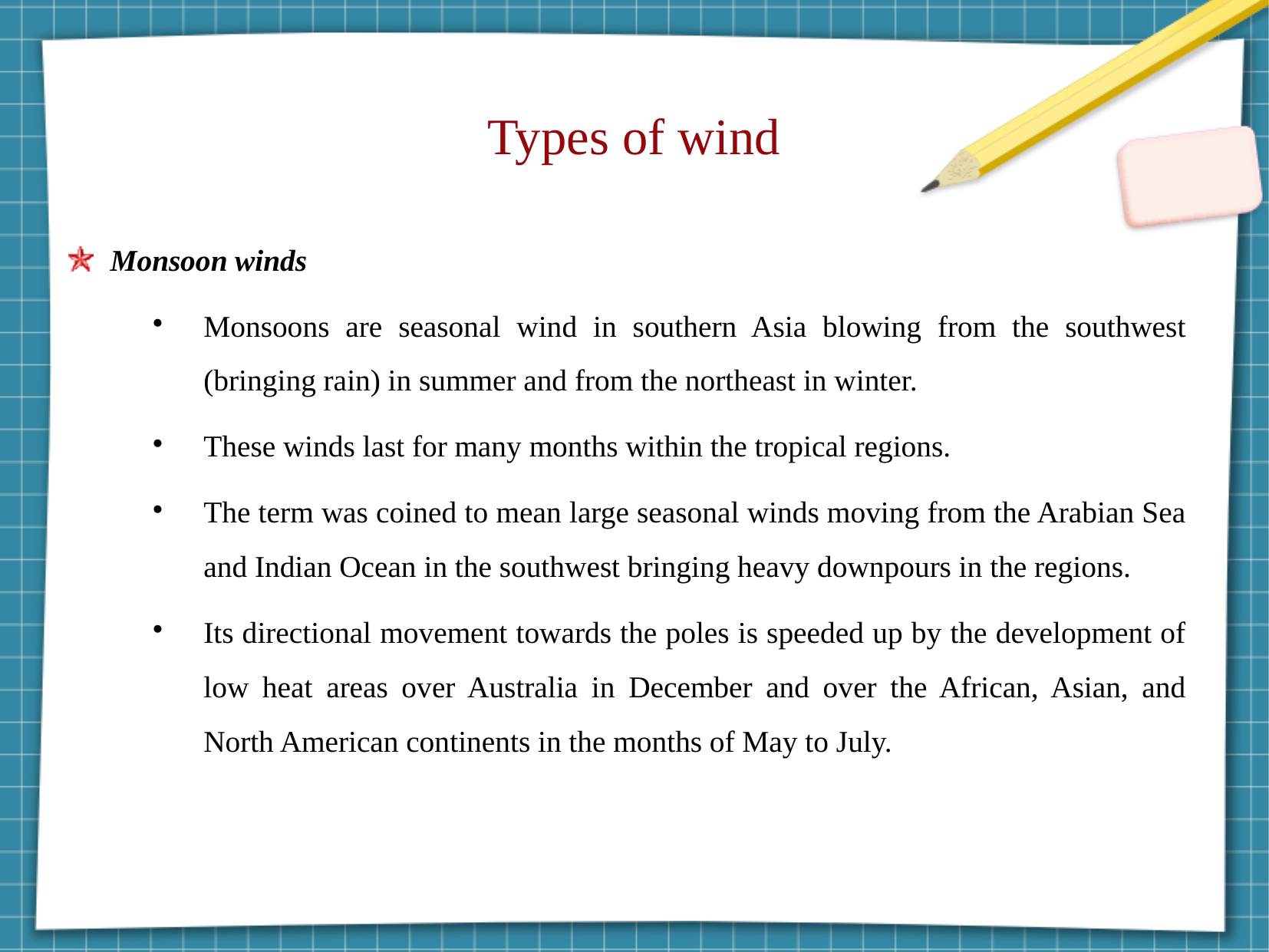

Types of wind
Monsoon winds
Monsoons are seasonal wind in southern Asia blowing from the southwest (bringing rain) in summer and from the northeast in winter.
These winds last for many months within the tropical regions.
The term was coined to mean large seasonal winds moving from the Arabian Sea and Indian Ocean in the southwest bringing heavy downpours in the regions.
Its directional movement towards the poles is speeded up by the development of low heat areas over Australia in December and over the African, Asian, and North American continents in the months of May to July.